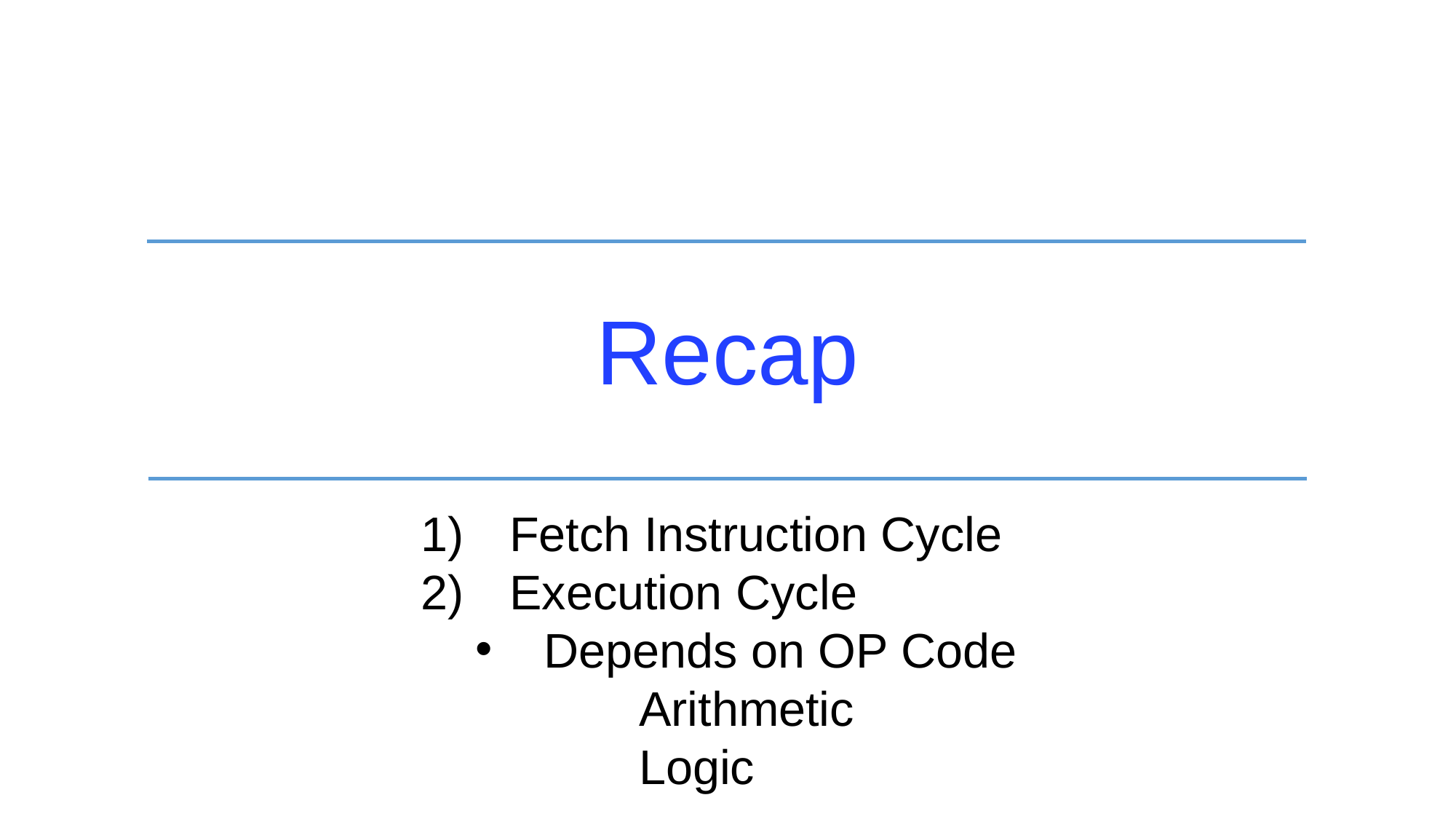

Recap
Fetch Instruction Cycle
Execution Cycle
Depends on OP Code
	Arithmetic
	Logic